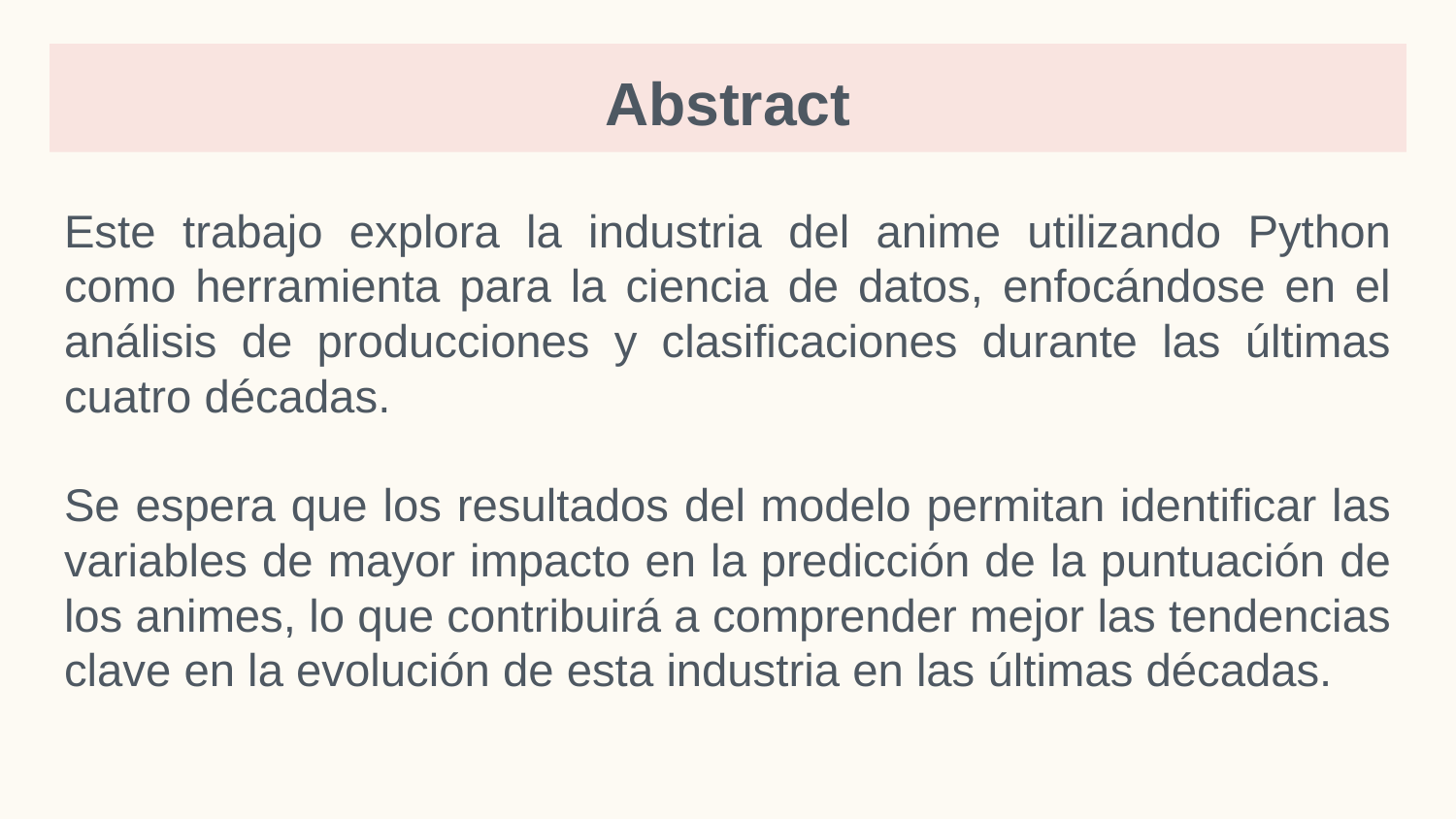

# Abstract
Este trabajo explora la industria del anime utilizando Python como herramienta para la ciencia de datos, enfocándose en el análisis de producciones y clasificaciones durante las últimas cuatro décadas.

Se espera que los resultados del modelo permitan identificar las variables de mayor impacto en la predicción de la puntuación de los animes, lo que contribuirá a comprender mejor las tendencias clave en la evolución de esta industria en las últimas décadas.